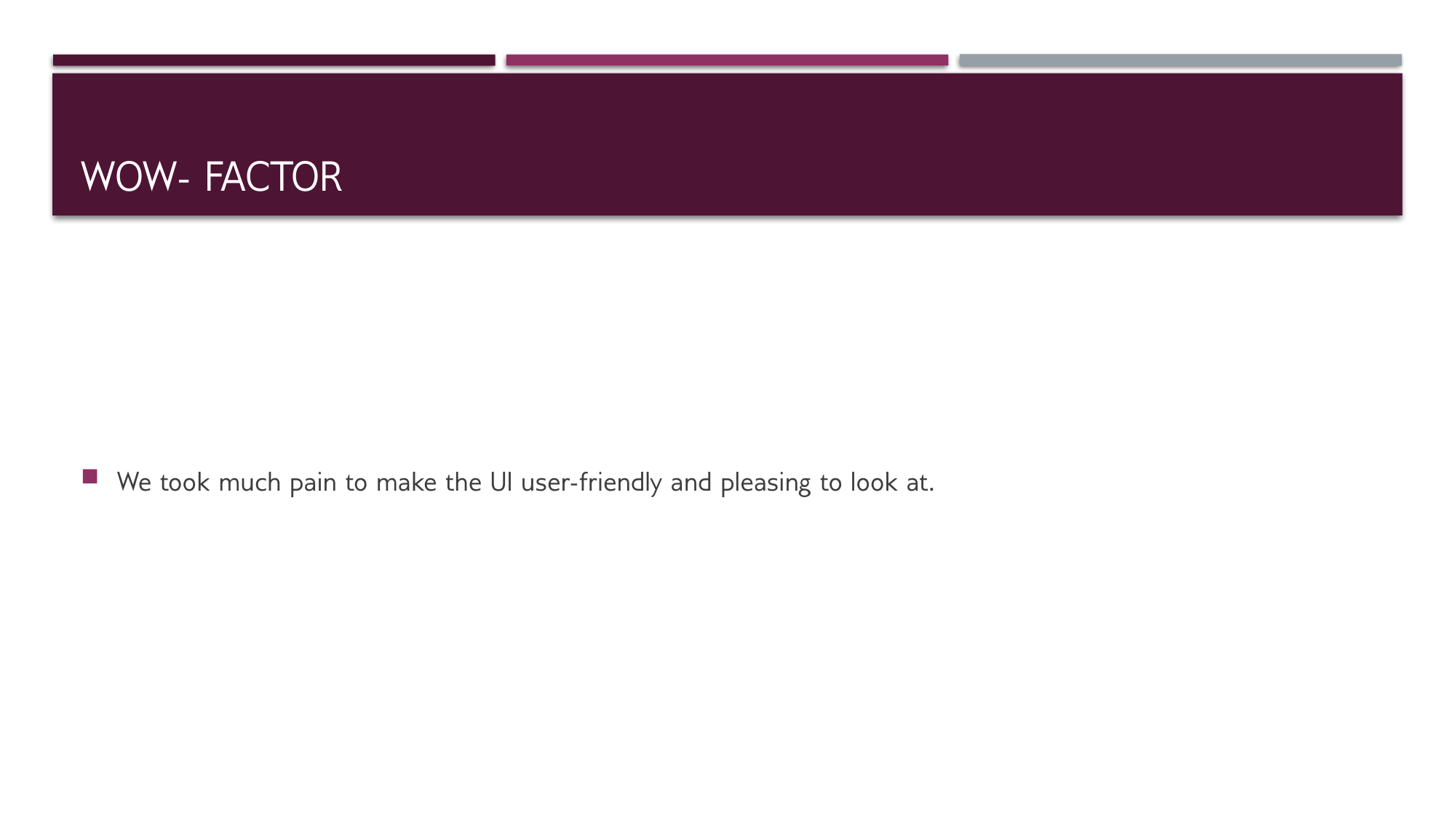

# Wow- factor
We took much pain to make the UI user-friendly and pleasing to look at.